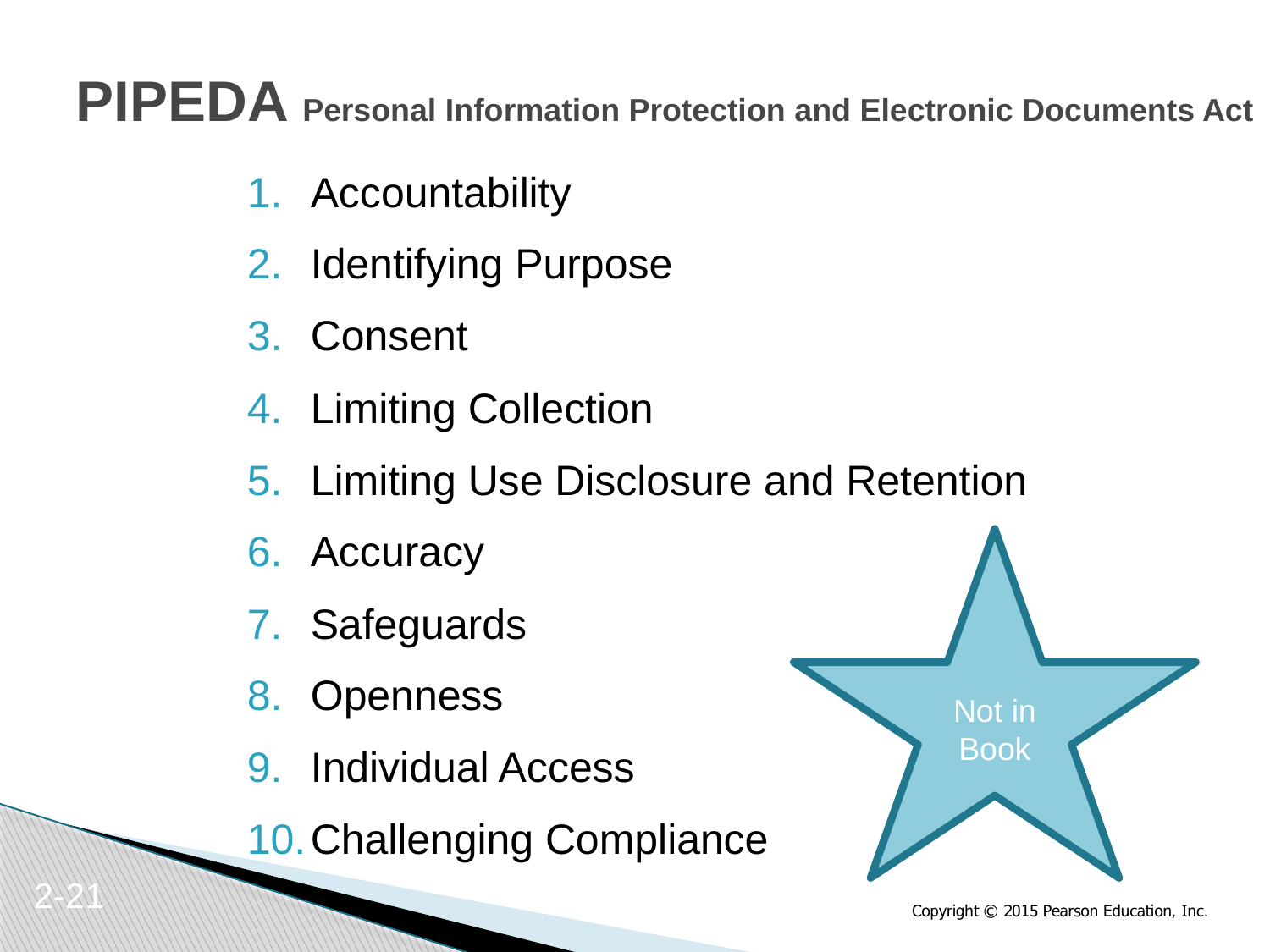

# PIPEDA Personal Information Protection and Electronic Documents Act
Accountability
Identifying Purpose
Consent
Limiting Collection
Limiting Use Disclosure and Retention
Accuracy
Safeguards
Openness
Individual Access
Challenging Compliance

Not in Book